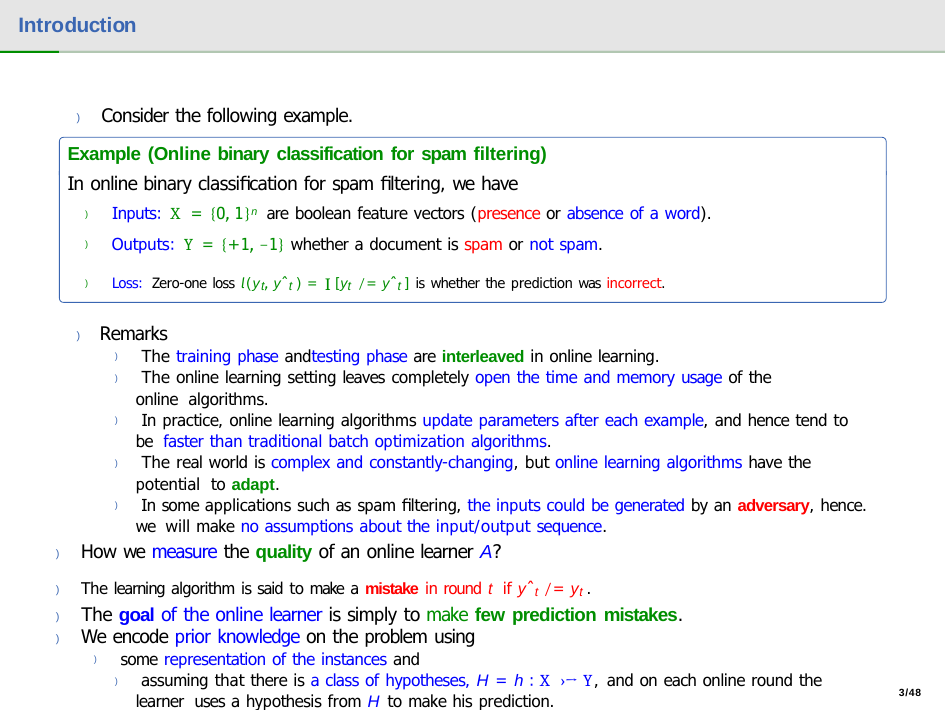

# Introduction

) Consider the following example.
Example (Online binary classification for spam filtering)
In online binary classification for spam filtering, we have
) Inputs: X = {0, 1}n are boolean feature vectors (presence or absence of a word).
) Outputs: Y = {+1, −1} whether a document is spam or not spam.
) Loss: Zero-one loss l(yt, yˆt  ) = I [yt /= yˆt ] is whether the prediction was incorrect.
) Remarks
) The training phase andtesting phase are interleaved in online learning.
) The online learning setting leaves completely open the time and memory usage of the online  algorithms.
) In practice, online learning algorithms update parameters after each example, and hence tend to be  faster than traditional batch optimization algorithms.
) The real world is complex and constantly-changing, but online learning algorithms have the potential  to adapt.
) In some applications such as spam filtering, the inputs could be generated by an adversary, hence. we  will make no assumptions about the input/output sequence.
) How we measure the quality of an online learner A?
) The learning algorithm is said to make a mistake in round t if yˆt /= yt .
) The goal of the online learner is simply to make few prediction mistakes.
) We encode prior knowledge on the problem using
) some representation of the instances and
) assuming that there is a class of hypotheses, H = h : X ›→ Y, and on each online round the learner  uses a hypothesis from H to make his prediction.

3/48